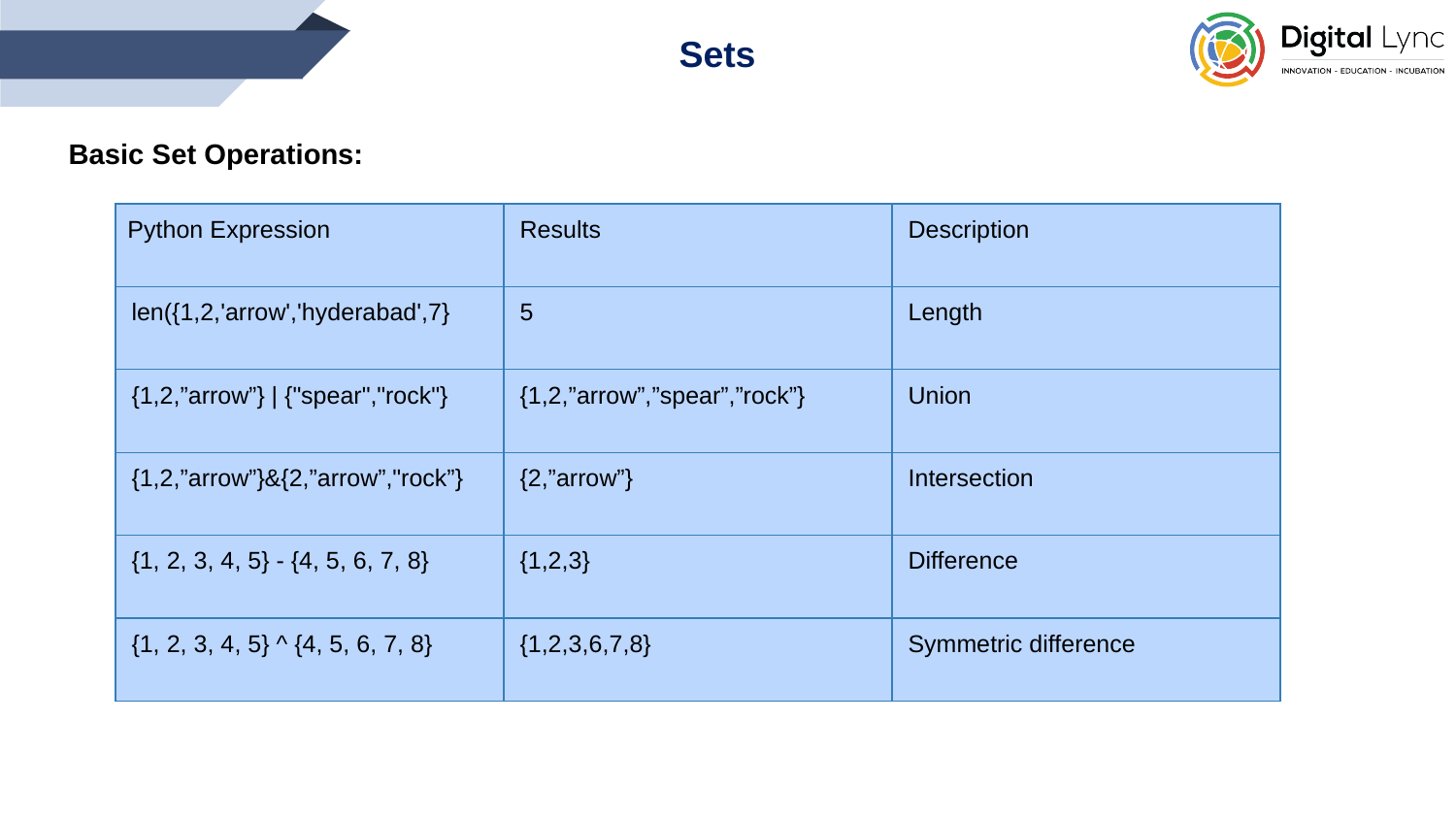

Sets
Basic Set Operations:

| Python Expression | Results | Description |
| --- | --- | --- |
| len({1,2,'arrow','hyderabad',7} | 5 | Length |
| {1,2,”arrow”} | {"spear","rock"} | {1,2,”arrow”,”spear”,”rock”} | Union |
| {1,2,”arrow”}&{2,”arrow”,"rock”} | {2,”arrow”} | Intersection |
| {1, 2, 3, 4, 5} - {4, 5, 6, 7, 8} | {1,2,3} | Difference |
| {1, 2, 3, 4, 5} ^ {4, 5, 6, 7, 8} | {1,2,3,6,7,8} | Symmetric difference |
6